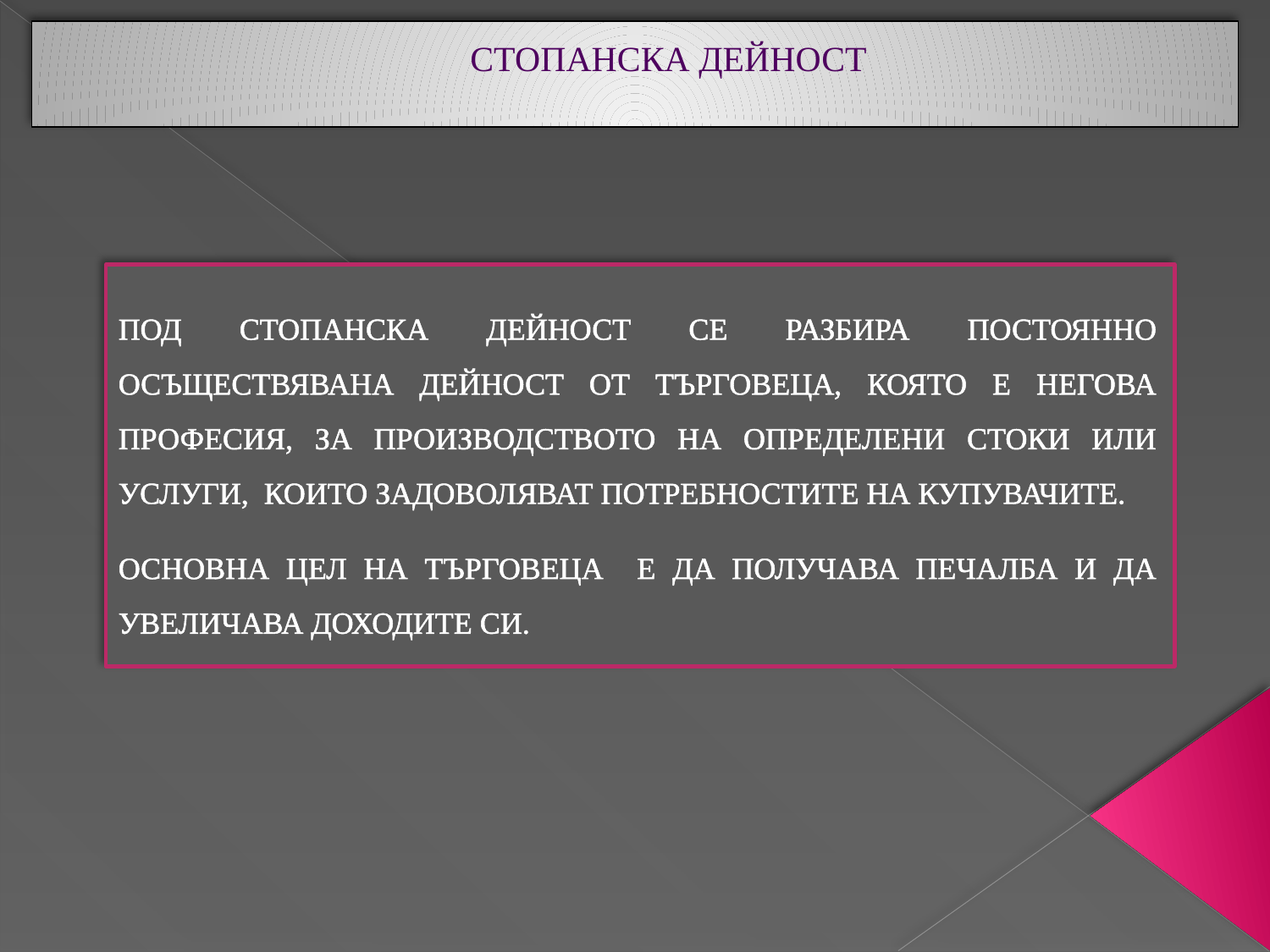

# СТОПАНСКА ДЕЙНОСТ
ПОД СТОПАНСКА ДЕЙНОСТ СЕ РАЗБИРА ПОСТОЯННО ОСЪЩЕСТВЯВАНА ДЕЙНОСТ ОТ ТЪРГОВЕЦА, КОЯТО Е НЕГОВА ПРОФЕСИЯ, ЗА ПРОИЗВОДСТВОТО НА ОПРЕДЕЛЕНИ СТОКИ ИЛИ УСЛУГИ,  КОИТО ЗАДОВОЛЯВАТ ПОТРЕБНОСТИТЕ НА КУПУВАЧИТЕ.
ОСНОВНА ЦЕЛ НА ТЪРГОВЕЦА  Е ДА ПОЛУЧАВА ПЕЧАЛБА И ДА УВЕЛИЧАВА ДОХОДИТЕ СИ.